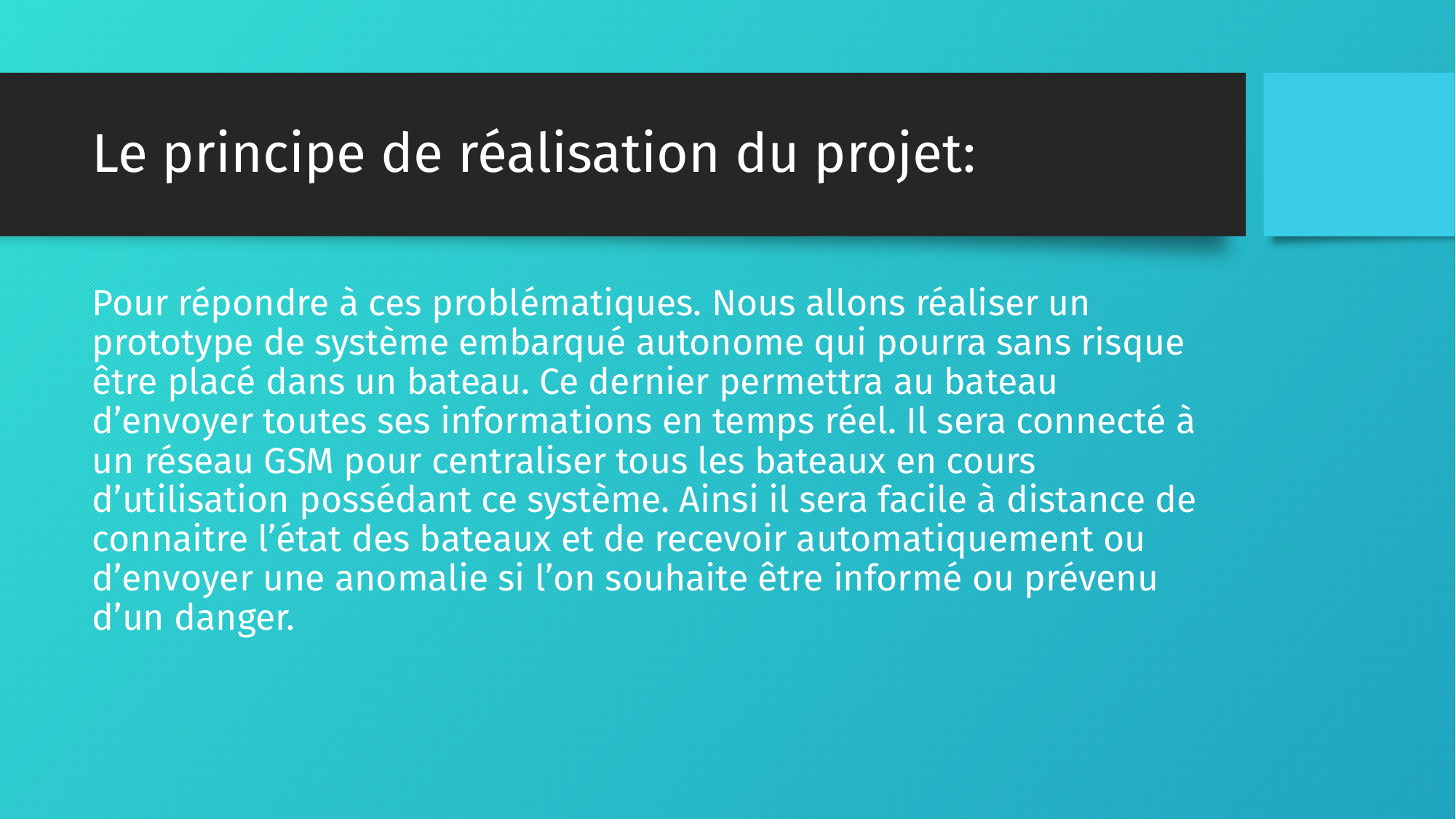

# Le principe de réalisation du projet:
Pour répondre à ces problématiques. Nous allons réaliser un prototype de système embarqué autonome qui pourra sans risque être placé dans un bateau. Ce dernier permettra au bateau d’envoyer toutes ses informations en temps réel. Il sera connecté à un réseau GSM pour centraliser tous les bateaux en cours d’utilisation possédant ce système. Ainsi il sera facile à distance de connaitre l’état des bateaux et de recevoir automatiquement ou d’envoyer une anomalie si l’on souhaite être informé ou prévenu d’un danger.